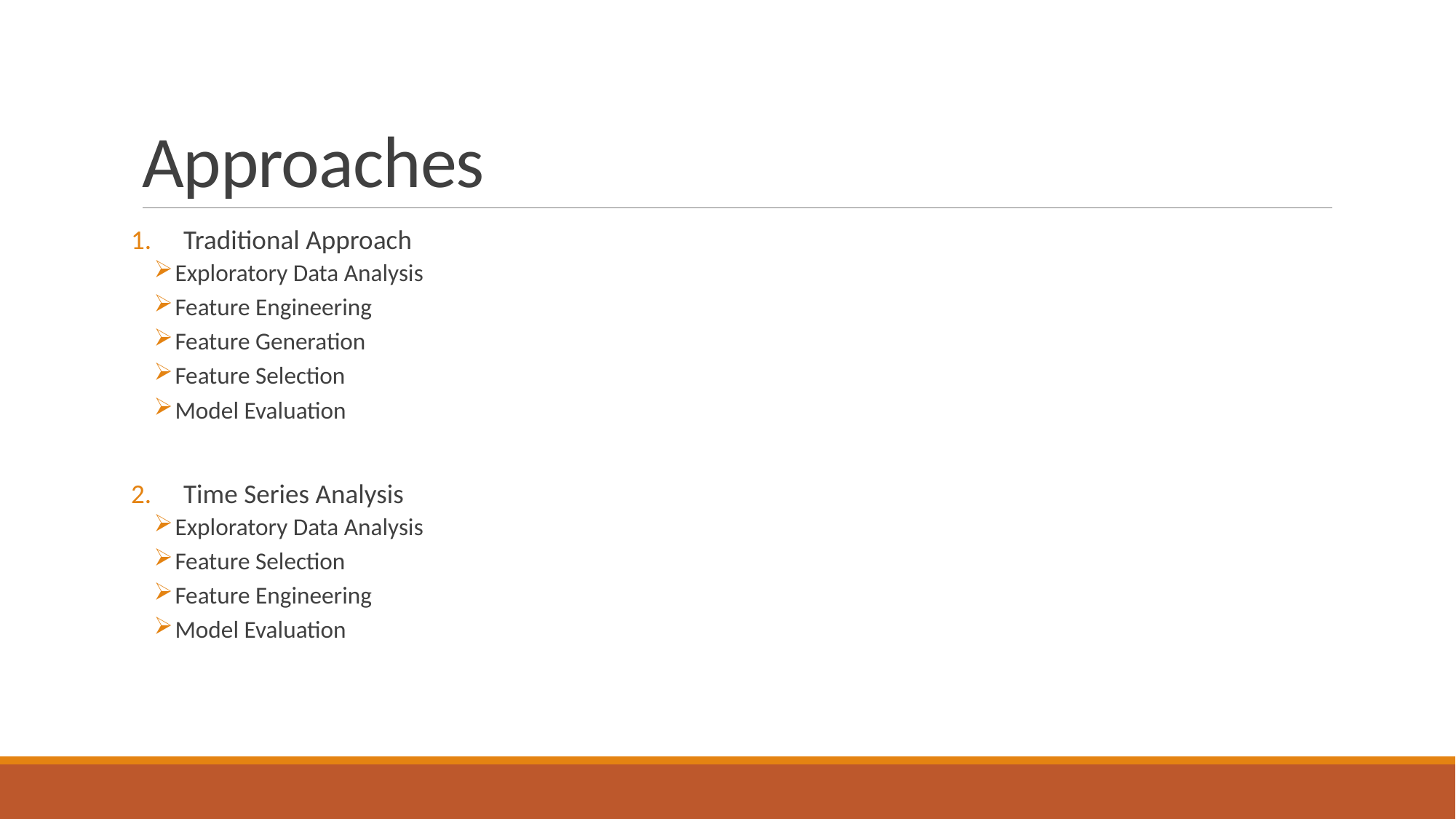

# Approaches
Traditional Approach
Exploratory Data Analysis
Feature Engineering
Feature Generation
Feature Selection
Model Evaluation

Time Series Analysis
Exploratory Data Analysis
Feature Selection
Feature Engineering
Model Evaluation